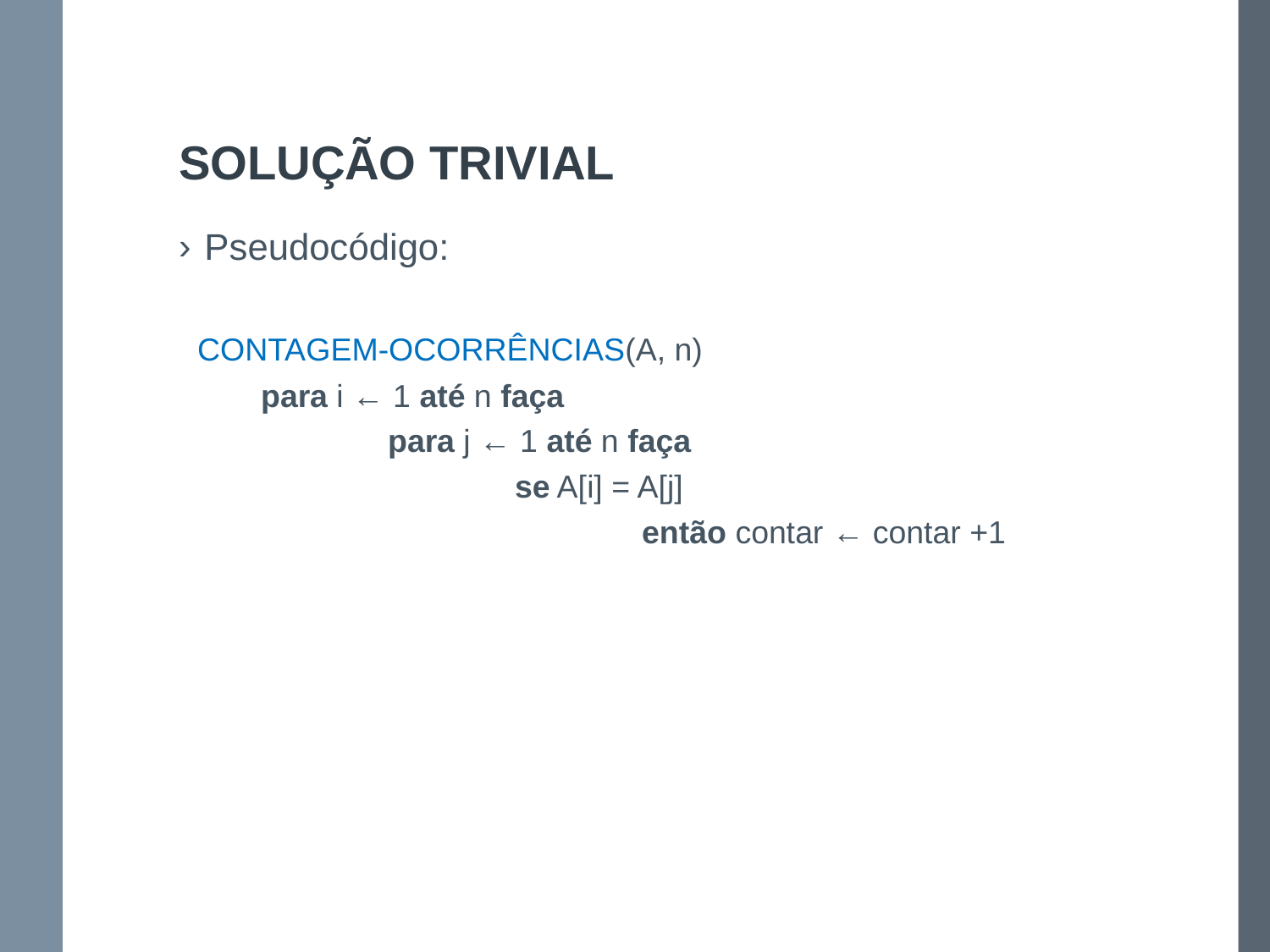

# SOLUÇÃO TRIVIAL
Pseudocódigo:
CONTAGEM-OCORRÊNCIAS(A, n)
para i ← 1 até n faça
	para j ← 1 até n faça
		se A[i] = A[j]
			então contar ← contar +1